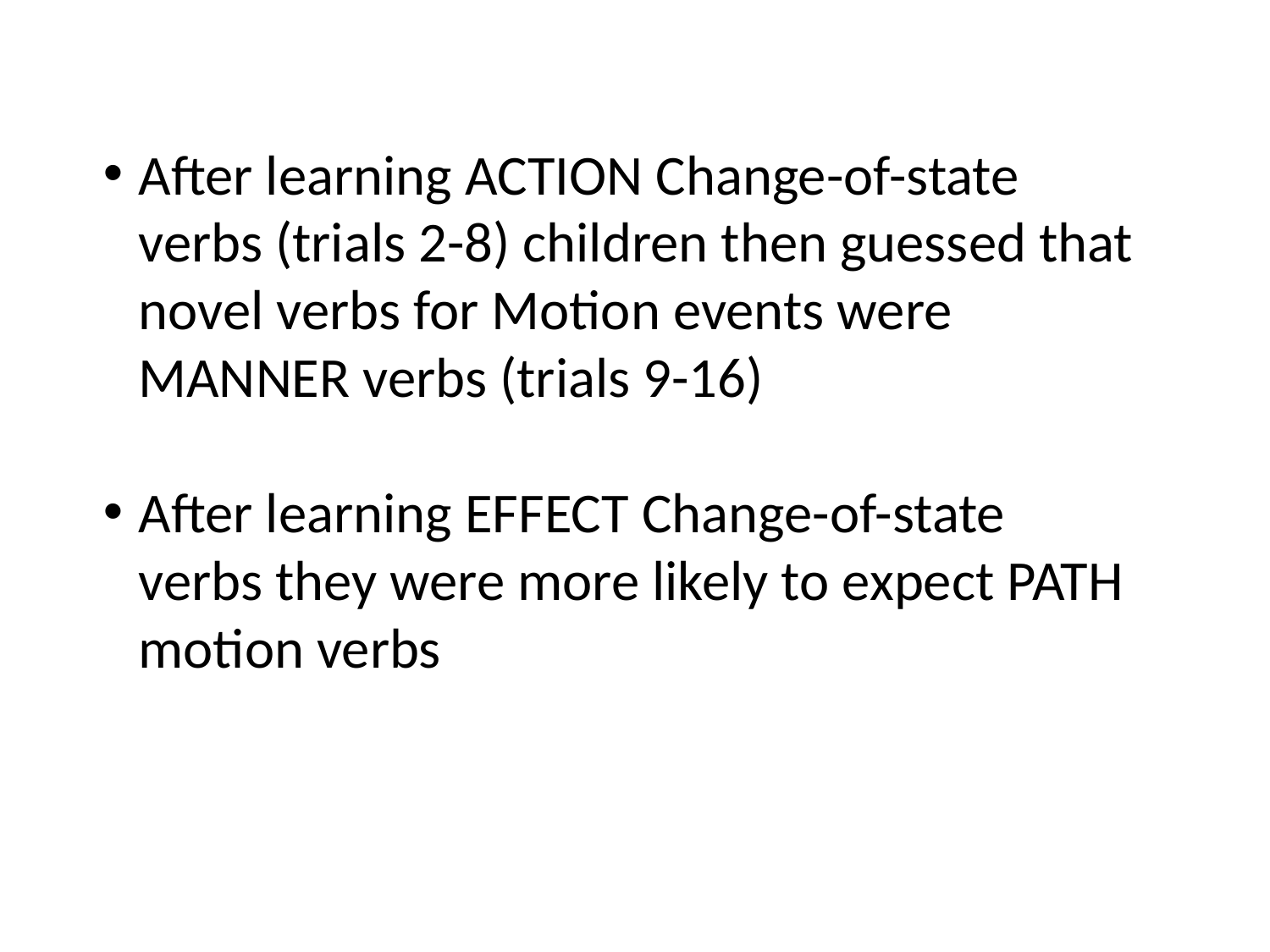

After learning ACTION Change-of-state verbs (trials 2-8) children then guessed that novel verbs for Motion events were MANNER verbs (trials 9-16)

After learning EFFECT Change-of-state verbs they were more likely to expect PATH motion verbs